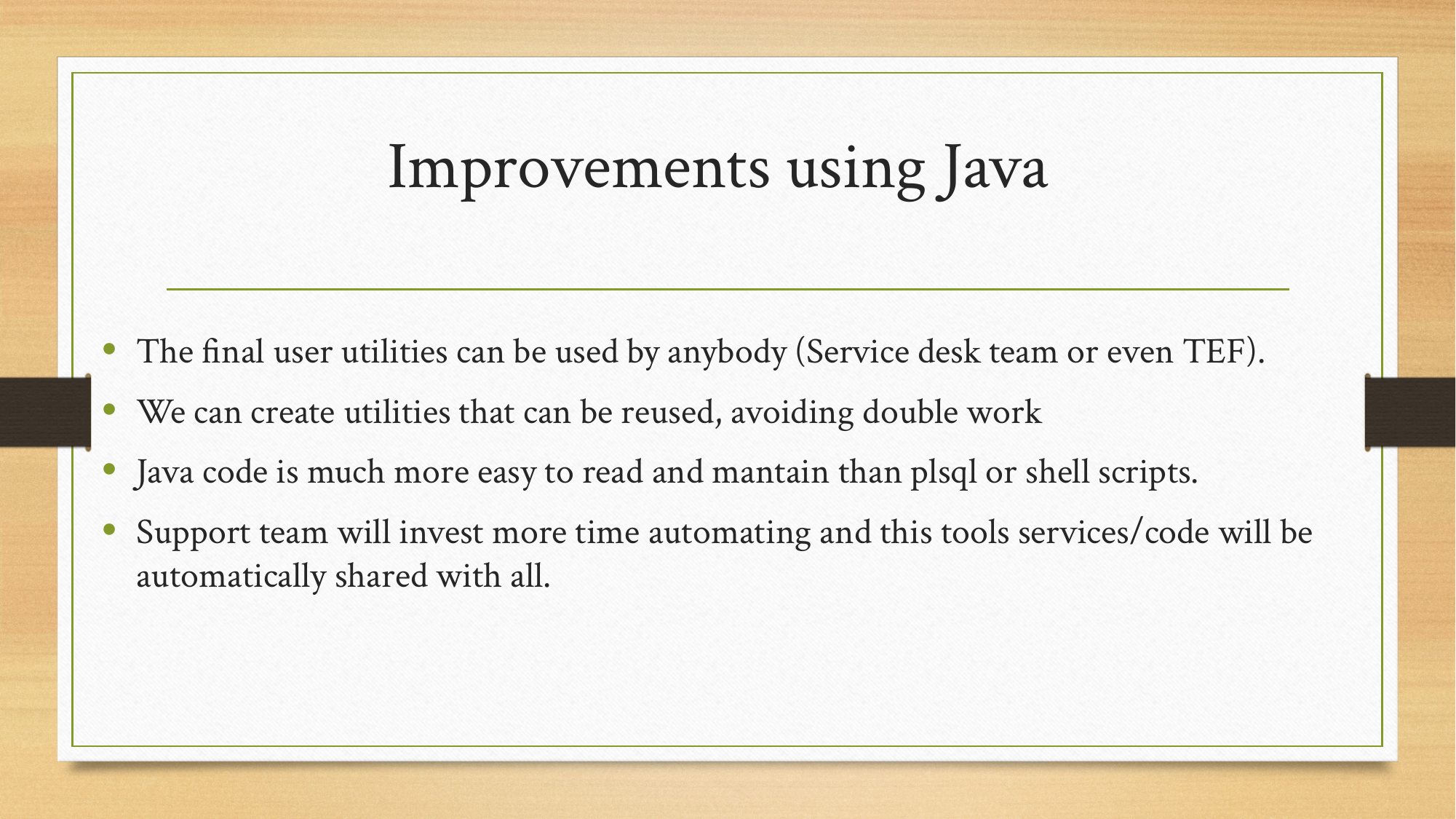

# Improvements using Java
The final user utilities can be used by anybody (Service desk team or even TEF).
We can create utilities that can be reused, avoiding double work
Java code is much more easy to read and mantain than plsql or shell scripts.
Support team will invest more time automating and this tools services/code will be automatically shared with all.